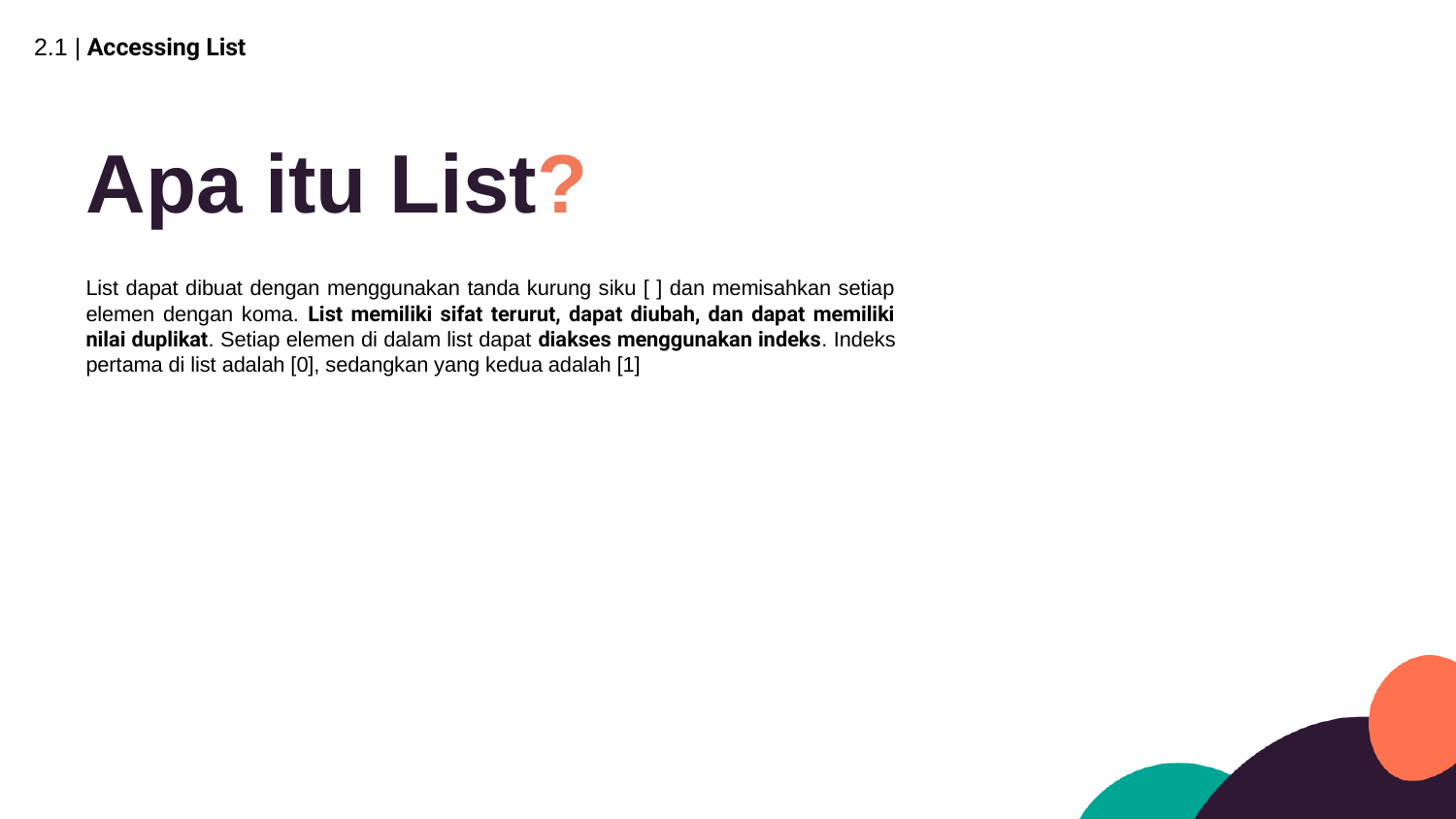

2.1 | Accessing List
Apa itu List?
List dapat dibuat dengan menggunakan tanda kurung siku [ ] dan memisahkan setiap elemen dengan koma. List memiliki sifat terurut, dapat diubah, dan dapat memiliki nilai duplikat. Setiap elemen di dalam list dapat diakses menggunakan indeks. Indeks pertama di list adalah [0], sedangkan yang kedua adalah [1]